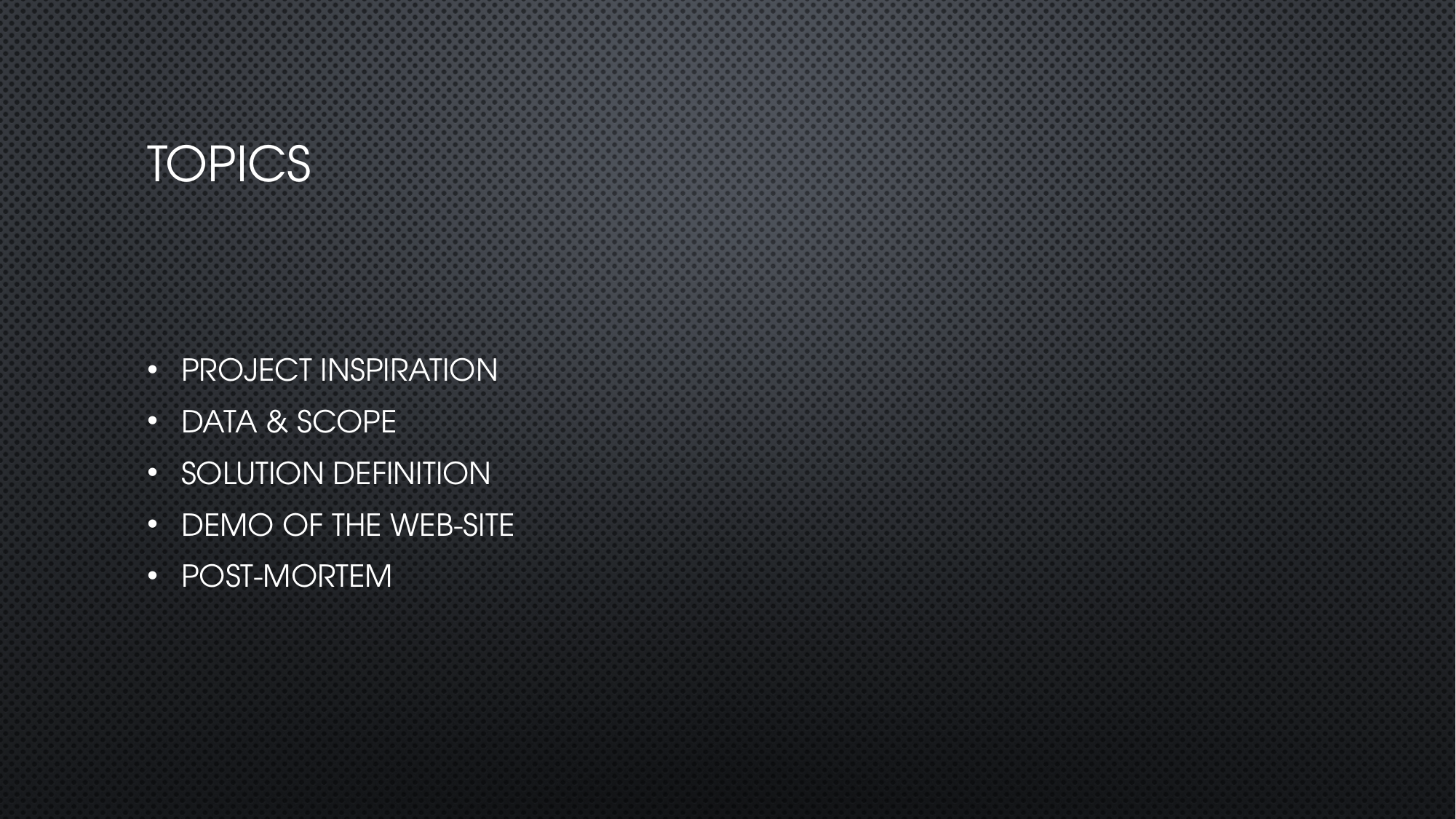

# Topics
Project inspiration
Data & Scope
Solution definition
Demo of the web-site
Post-Mortem